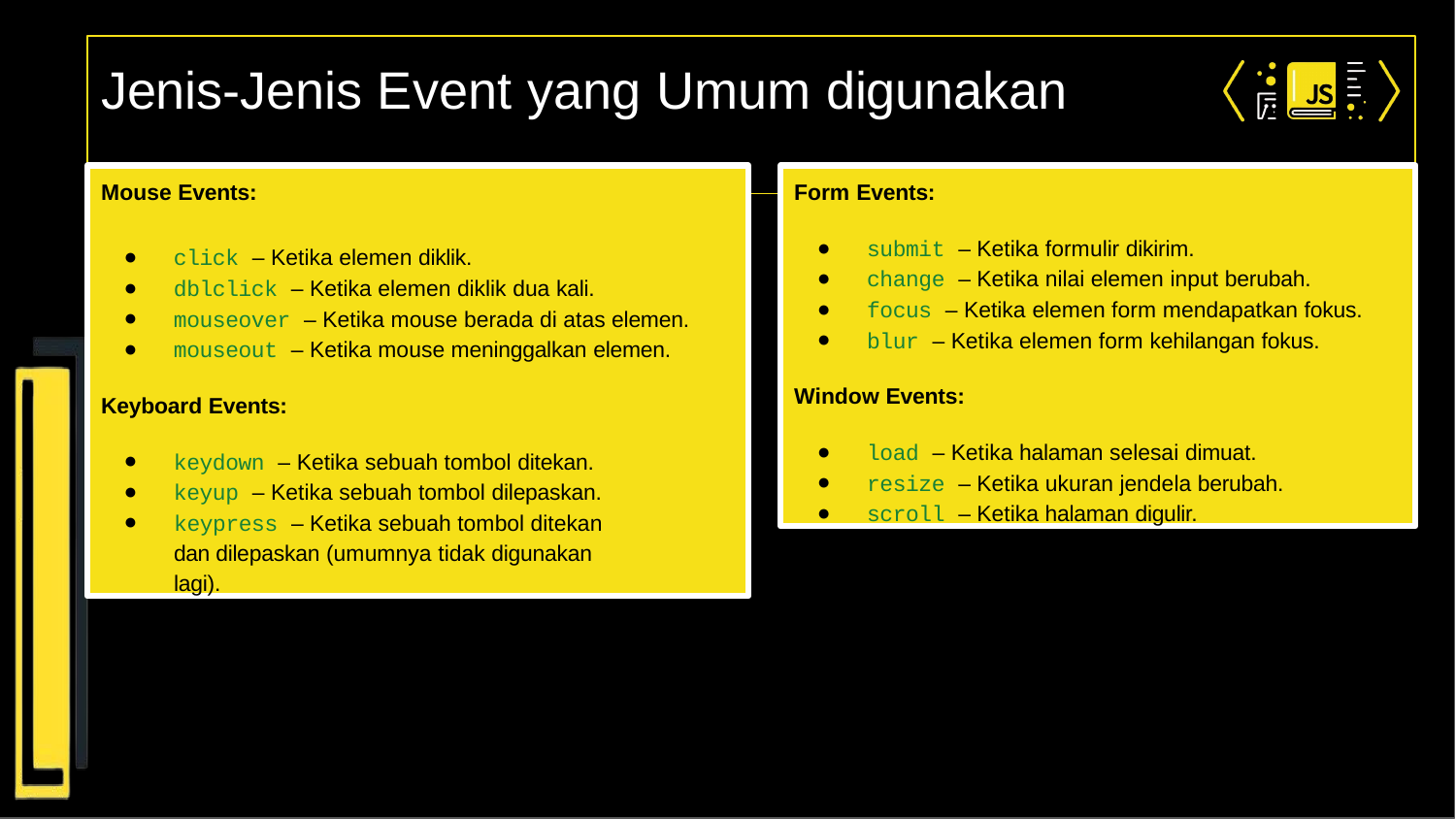

# Jenis-Jenis Event yang Umum digunakan
Mouse Events:

click – Ketika elemen diklik.
dblclick – Ketika elemen diklik dua kali.
mouseover – Ketika mouse berada di atas elemen.
mouseout – Ketika mouse meninggalkan elemen.

Keyboard Events:

keydown – Ketika sebuah tombol ditekan.
keyup – Ketika sebuah tombol dilepaskan.
keypress – Ketika sebuah tombol ditekan dan dilepaskan (umumnya tidak digunakan lagi).
Form Events:

submit – Ketika formulir dikirim.
change – Ketika nilai elemen input berubah.
focus – Ketika elemen form mendapatkan fokus.
blur – Ketika elemen form kehilangan fokus.

Window Events:

load – Ketika halaman selesai dimuat.
resize – Ketika ukuran jendela berubah.
scroll – Ketika halaman digulir.